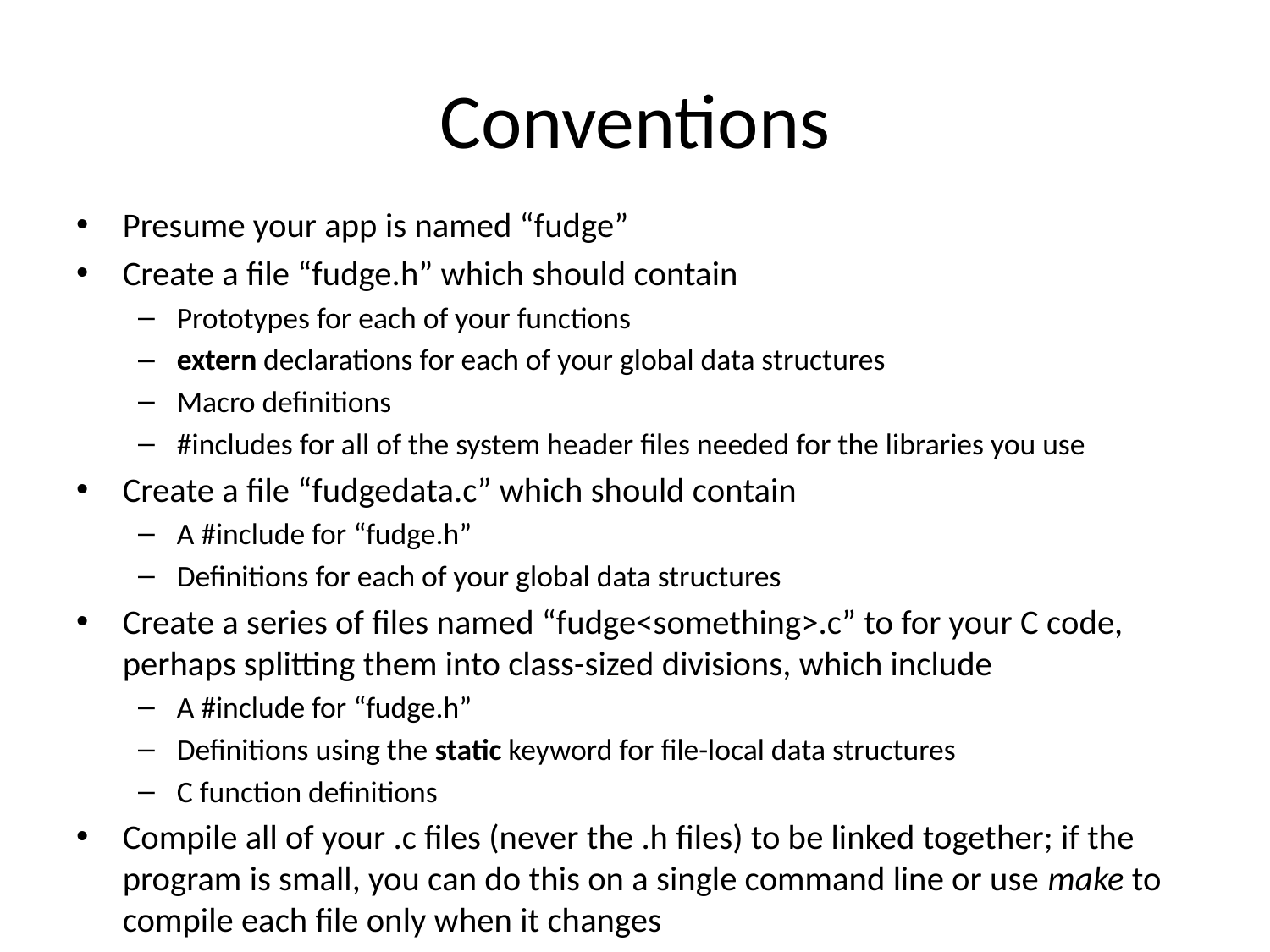

# Conventions
Presume your app is named “fudge”
Create a file “fudge.h” which should contain
Prototypes for each of your functions
extern declarations for each of your global data structures
Macro definitions
#includes for all of the system header files needed for the libraries you use
Create a file “fudgedata.c” which should contain
A #include for “fudge.h”
Definitions for each of your global data structures
Create a series of files named “fudge<something>.c” to for your C code, perhaps splitting them into class-sized divisions, which include
A #include for “fudge.h”
Definitions using the static keyword for file-local data structures
C function definitions
Compile all of your .c files (never the .h files) to be linked together; if the program is small, you can do this on a single command line or use make to compile each file only when it changes